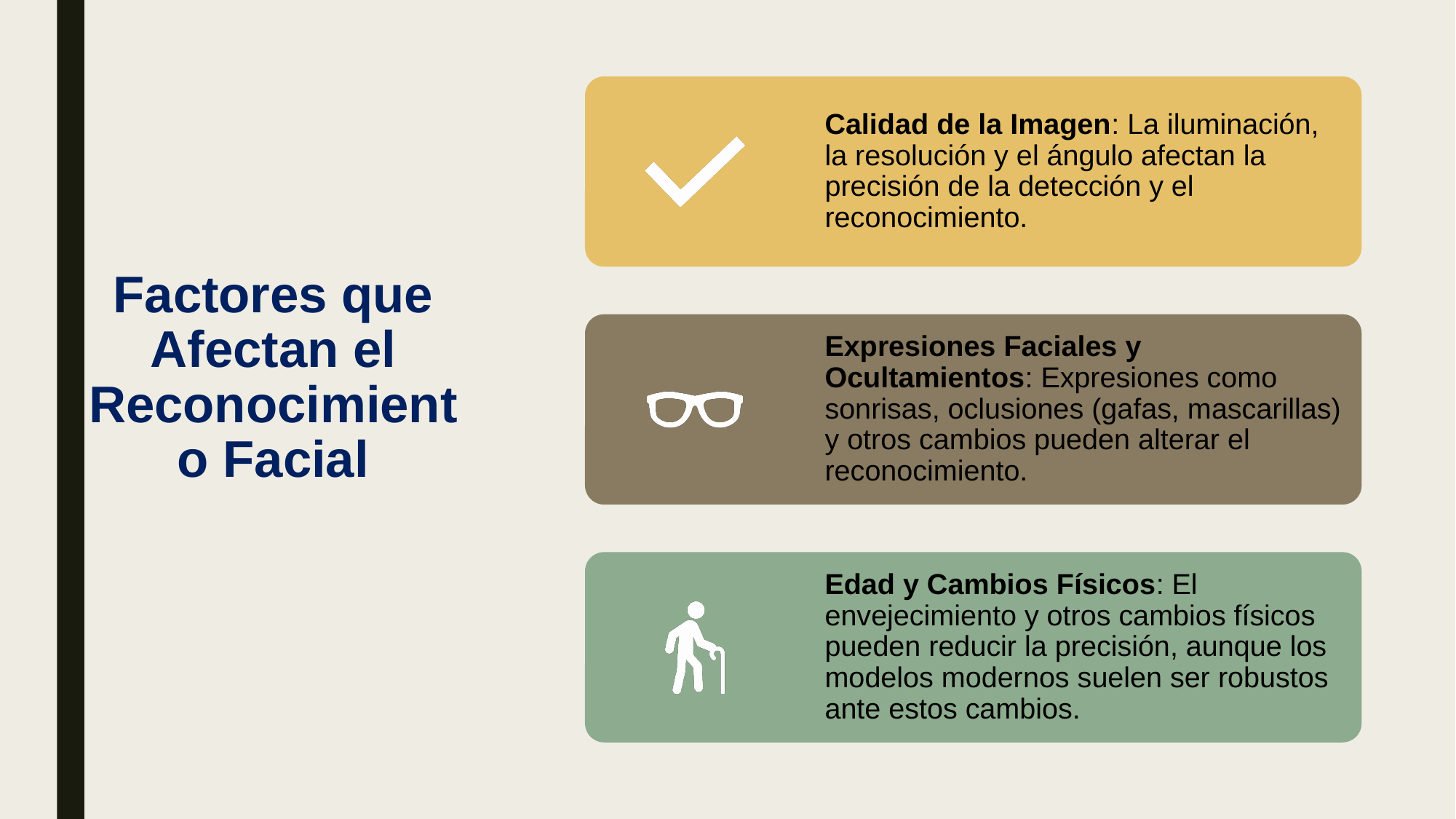

# Factores que Afectan el Reconocimiento Facial
Calidad de la Imagen: La iluminación, la resolución y el ángulo afectan la precisión de la detección y el reconocimiento.
Expresiones Faciales y Ocultamientos: Expresiones como sonrisas, oclusiones (gafas, mascarillas) y otros cambios pueden alterar el reconocimiento.
Edad y Cambios Físicos: El envejecimiento y otros cambios físicos pueden reducir la precisión, aunque los modelos modernos suelen ser robustos ante estos cambios.